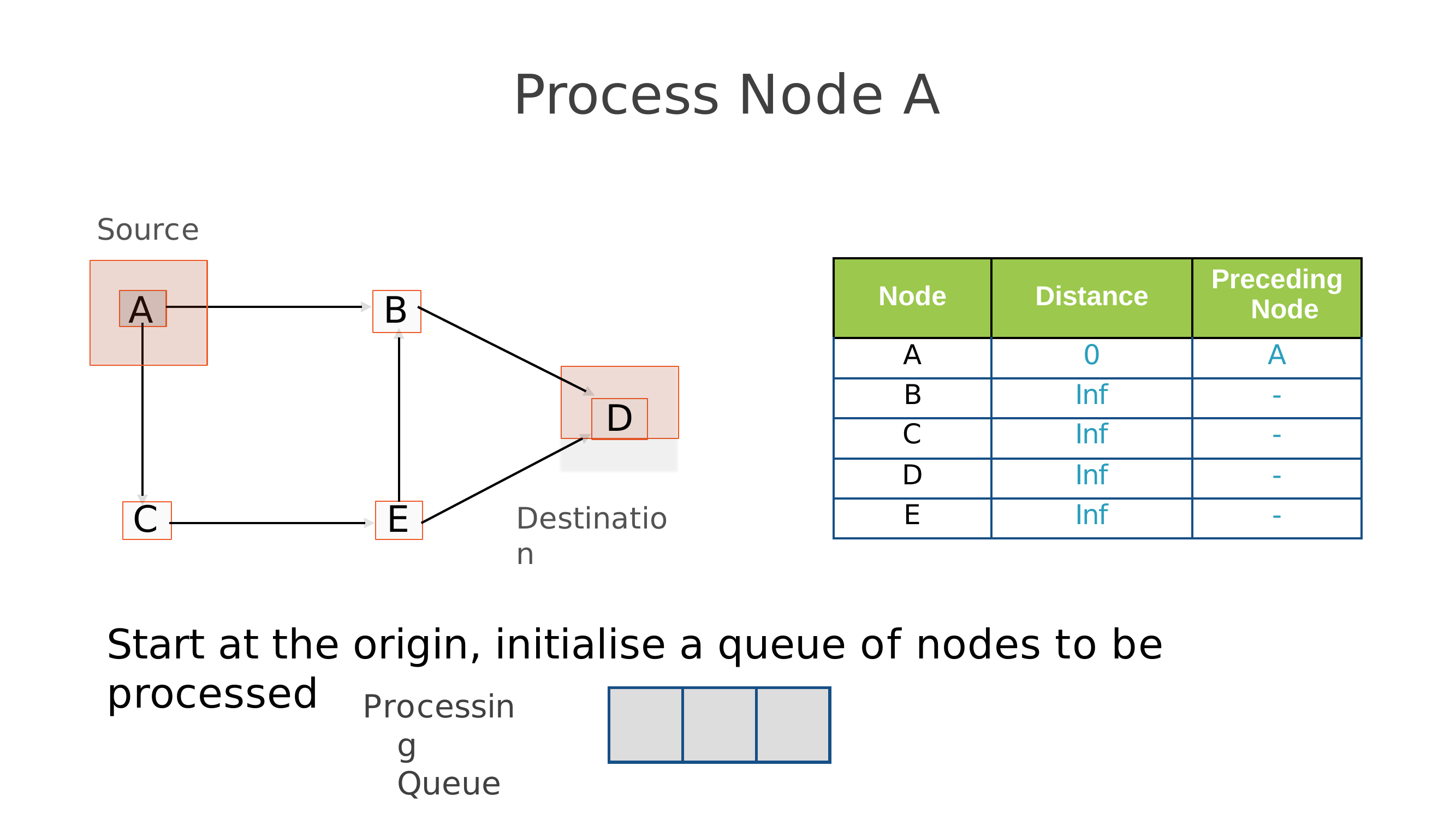

# Process Node A
Source
| Node | Distance | Preceding Node |
| --- | --- | --- |
| A | 0 | A |
| B | Inf | - |
| C | Inf | - |
| D | Inf | - |
| E | Inf | - |

A
B

D

Destination
E

C
Start at the origin, initialise a queue of nodes to be processed
Processing  Queue
|  |  |  |
| --- | --- | --- |